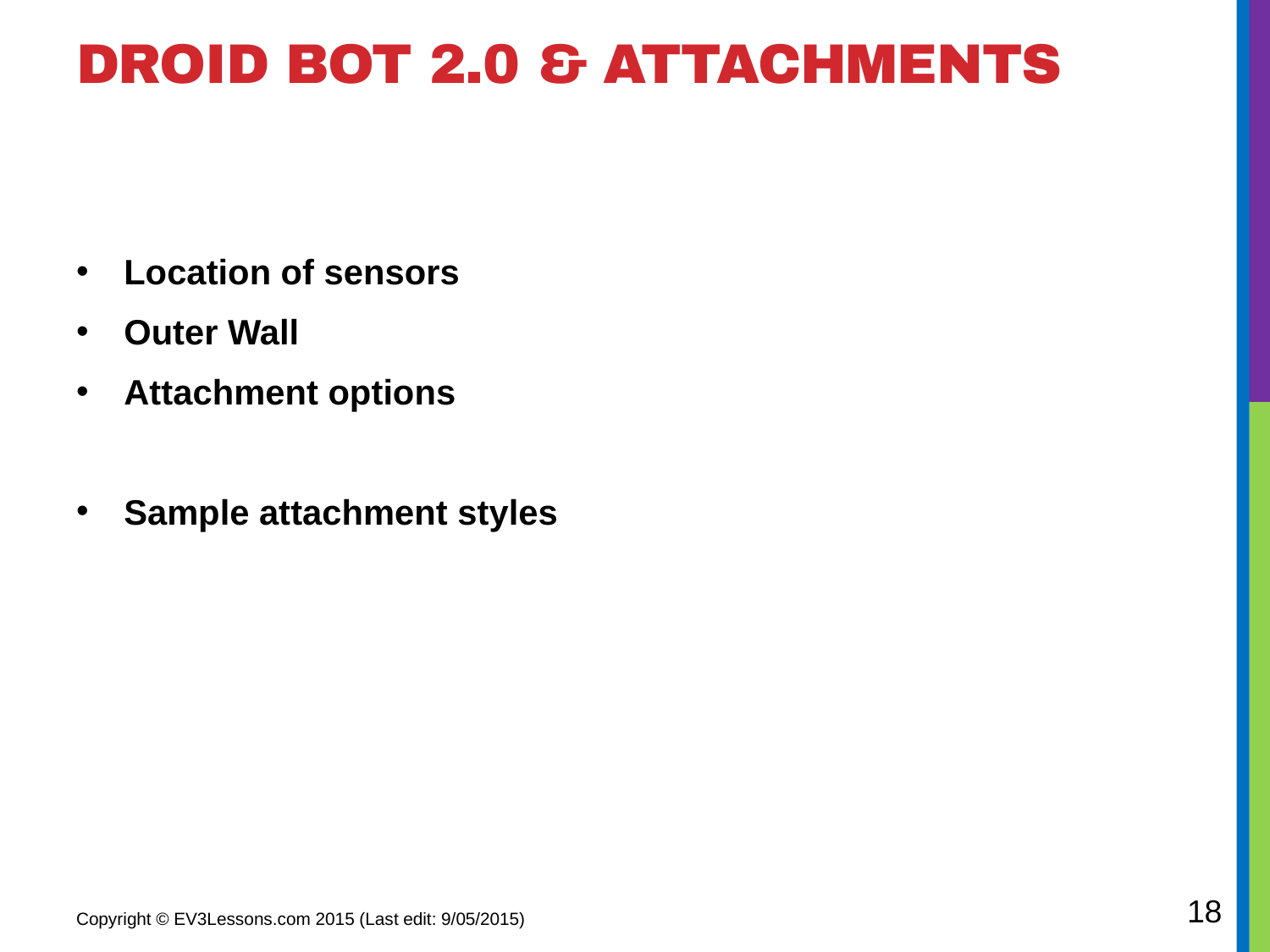

# Droid Bot 2.0 & Attachments
Location of sensors
Outer Wall
Attachment options

Sample attachment styles

18
Copyright © EV3Lessons.com 2015 (Last edit: 9/05/2015)